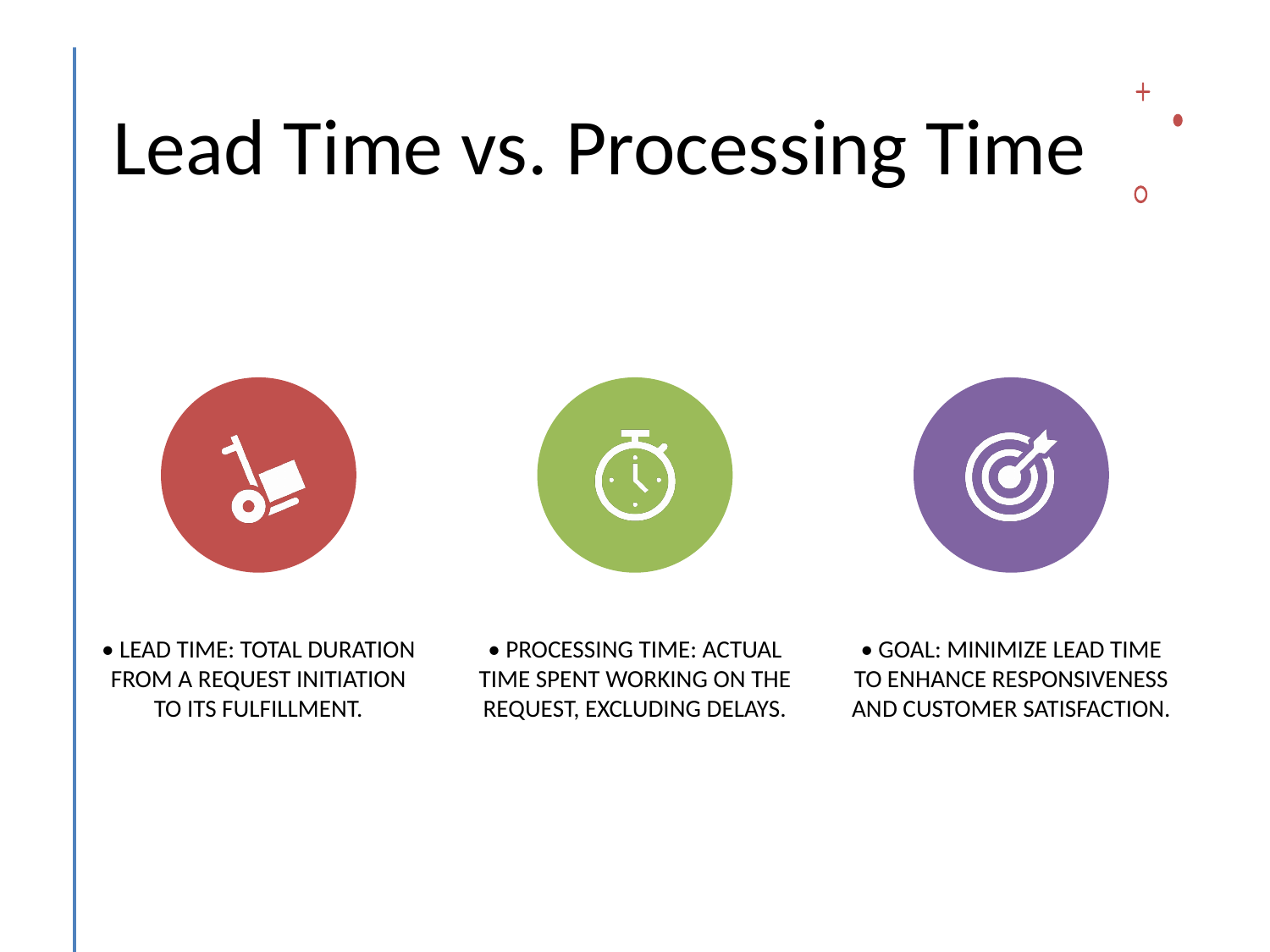

# Lead Time vs. Processing Time

• Lead Time: Total duration from a request initiation to its fulfillment.
• Processing Time: Actual time spent working on the request, excluding delays.
• Goal: Minimize lead time to enhance responsiveness and customer satisfaction.